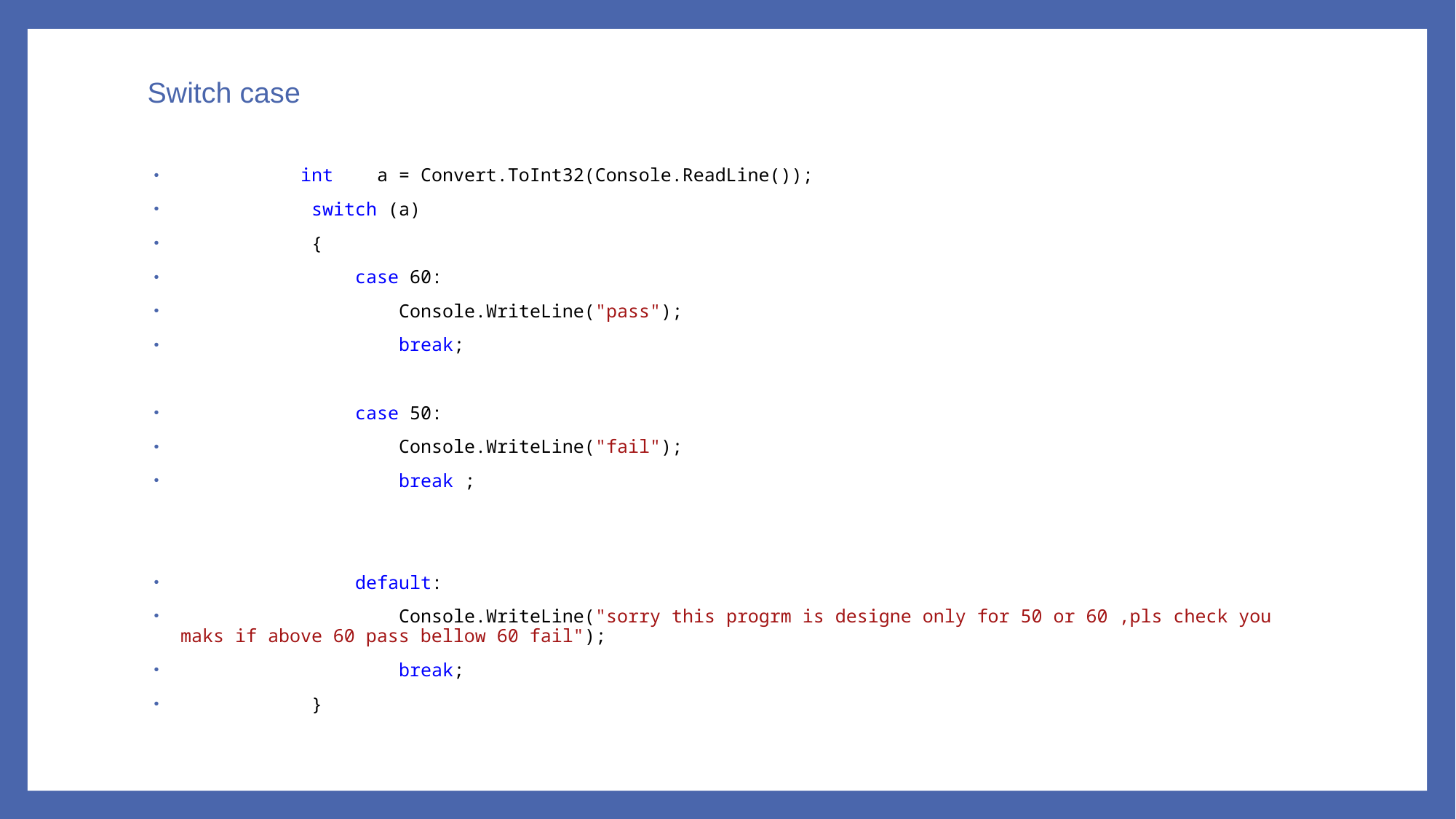

# Switch case

           int    a = Convert.ToInt32(Console.ReadLine());
            switch (a)
            {
                case 60:
                    Console.WriteLine("pass");
                    break;

                case 50:
                    Console.WriteLine("fail");
                    break ;

                default:
                    Console.WriteLine("sorry this progrm is designe only for 50 or 60 ,pls check you maks if above 60 pass bellow 60 fail");
                    break;
            }